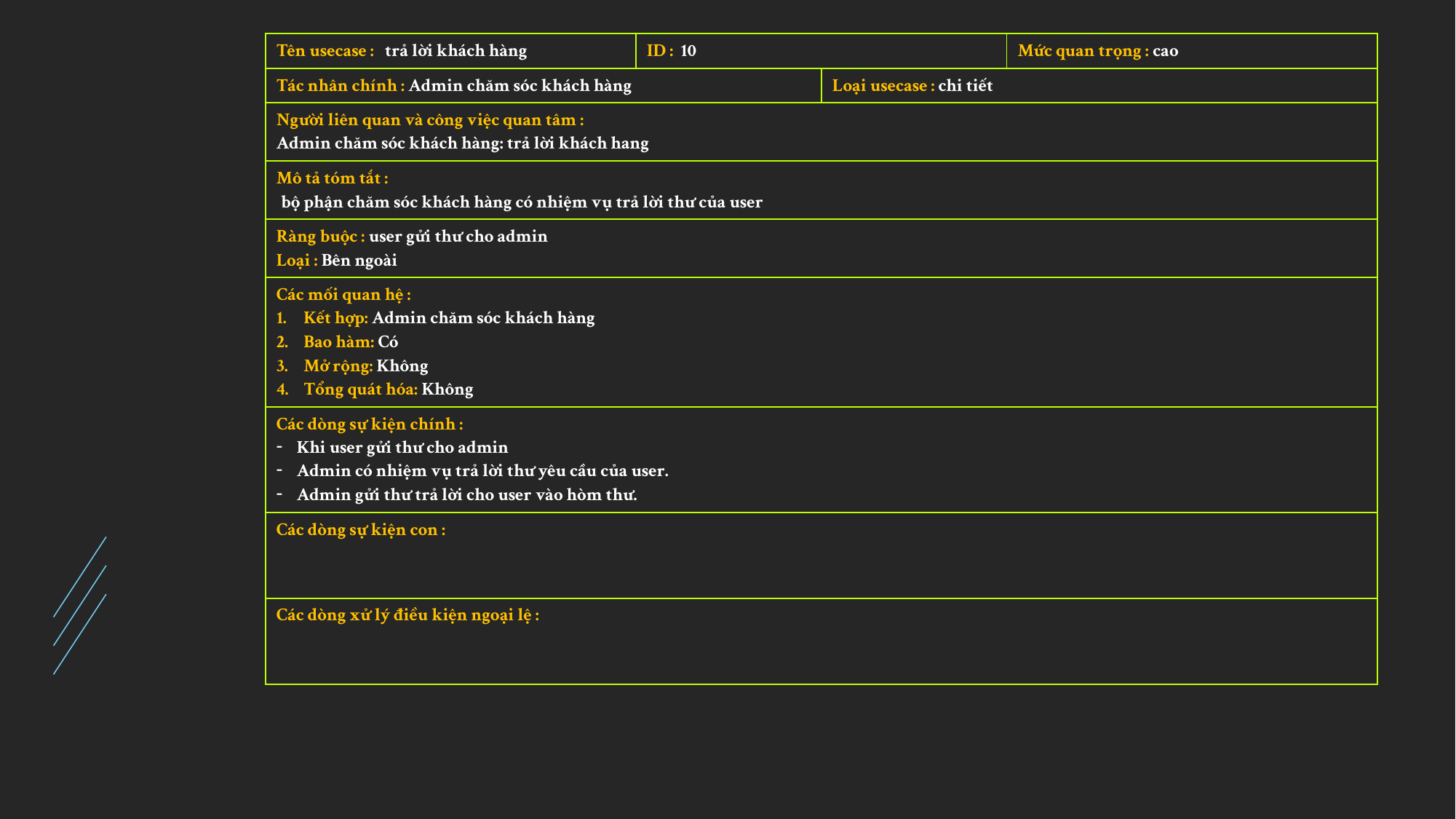

| Tên usecase : trả lời khách hàng | ID : 10 |  | Mức quan trọng : cao |
| --- | --- | --- | --- |
| Tác nhân chính : Admin chăm sóc khách hàng |  | Loại usecase : chi tiết |  |
| Người liên quan và công việc quan tâm : Admin chăm sóc khách hàng: trả lời khách hang |  |  |  |
| Mô tả tóm tắt : bộ phận chăm sóc khách hàng có nhiệm vụ trả lời thư của user |  |  |  |
| Ràng buộc : user gửi thư cho admin Loại : Bên ngoài |  |  |  |
| Các mối quan hệ : Kết hợp: Admin chăm sóc khách hàng Bao hàm: Có Mở rộng: Không Tổng quát hóa: Không |  |  |  |
| Các dòng sự kiện chính : Khi user gửi thư cho admin Admin có nhiệm vụ trả lời thư yêu cầu của user. Admin gửi thư trả lời cho user vào hòm thư. |  |  |  |
| Các dòng sự kiện con : |  |  |  |
| Các dòng xử lý điều kiện ngoại lệ : |  |  |  |